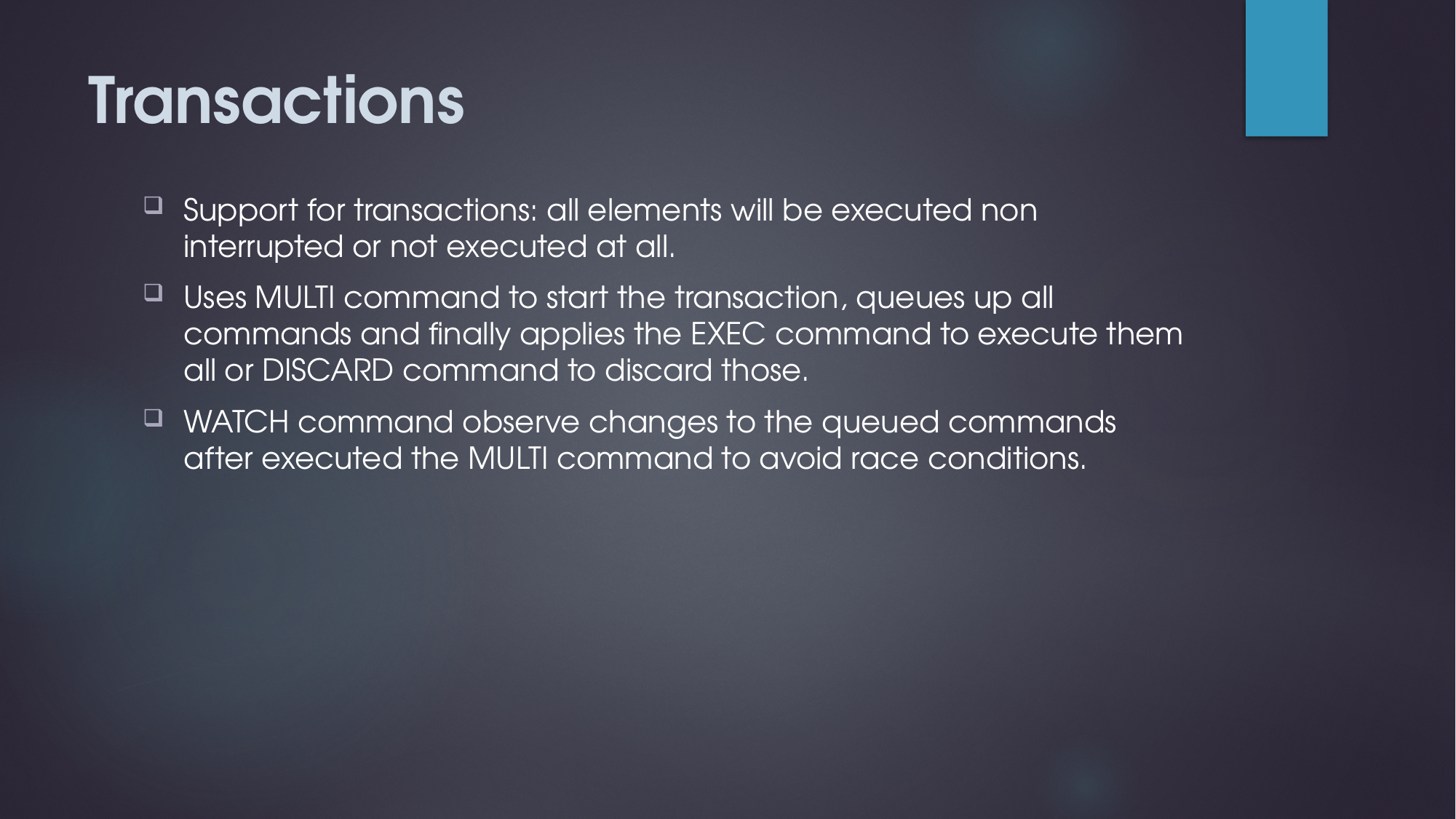

# Transactions
Support for transactions: all elements will be executed non interrupted or not executed at all.
Uses MULTI command to start the transaction, queues up all commands and finally applies the EXEC command to execute them all or DISCARD command to discard those.
WATCH command observe changes to the queued commands after executed the MULTI command to avoid race conditions.